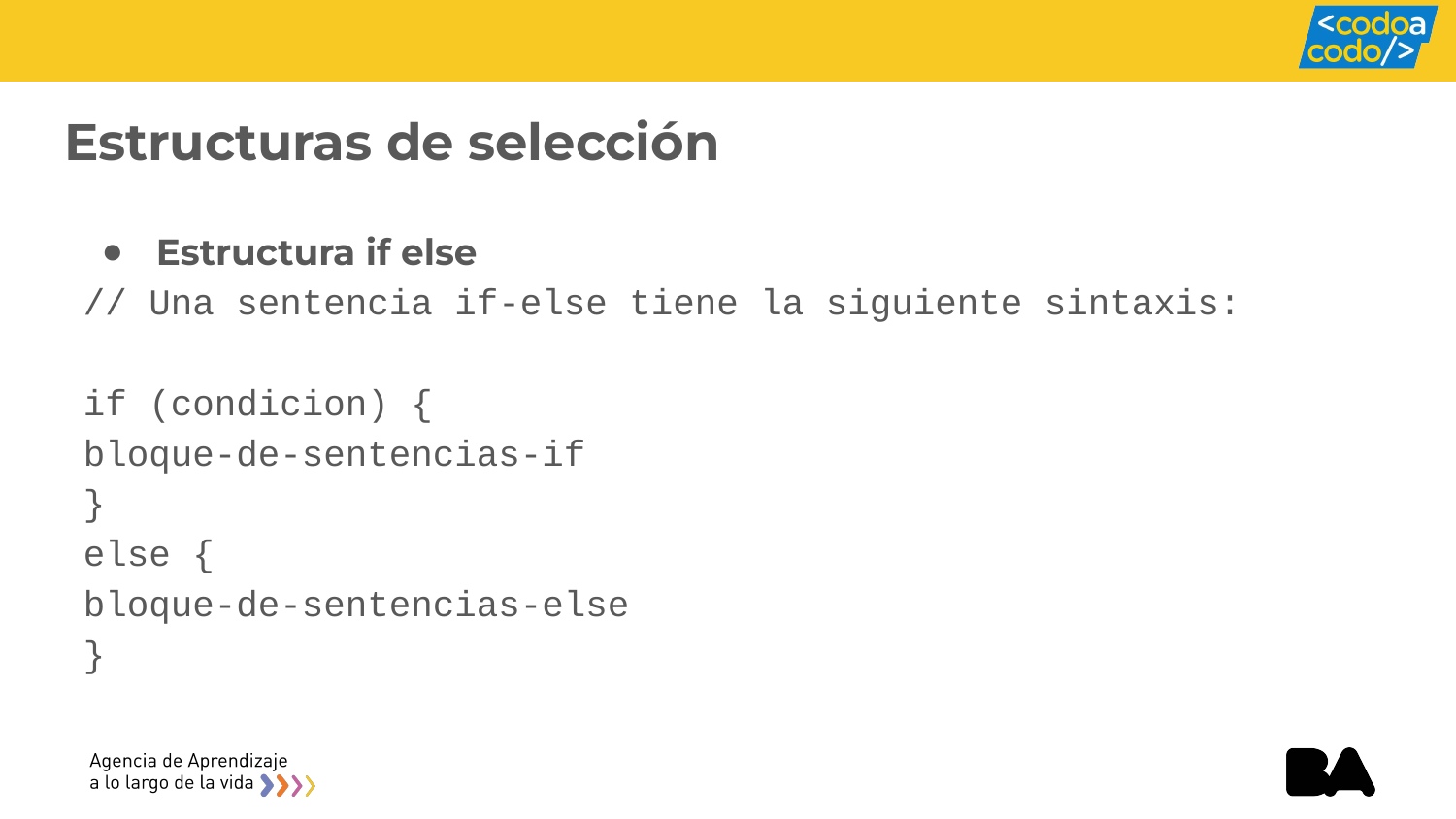

# Estructuras de selección
Estructura if else
// Una sentencia if-else tiene la siguiente sintaxis:

if (condicion) {
bloque-de-sentencias-if
}
else {
bloque-de-sentencias-else
}